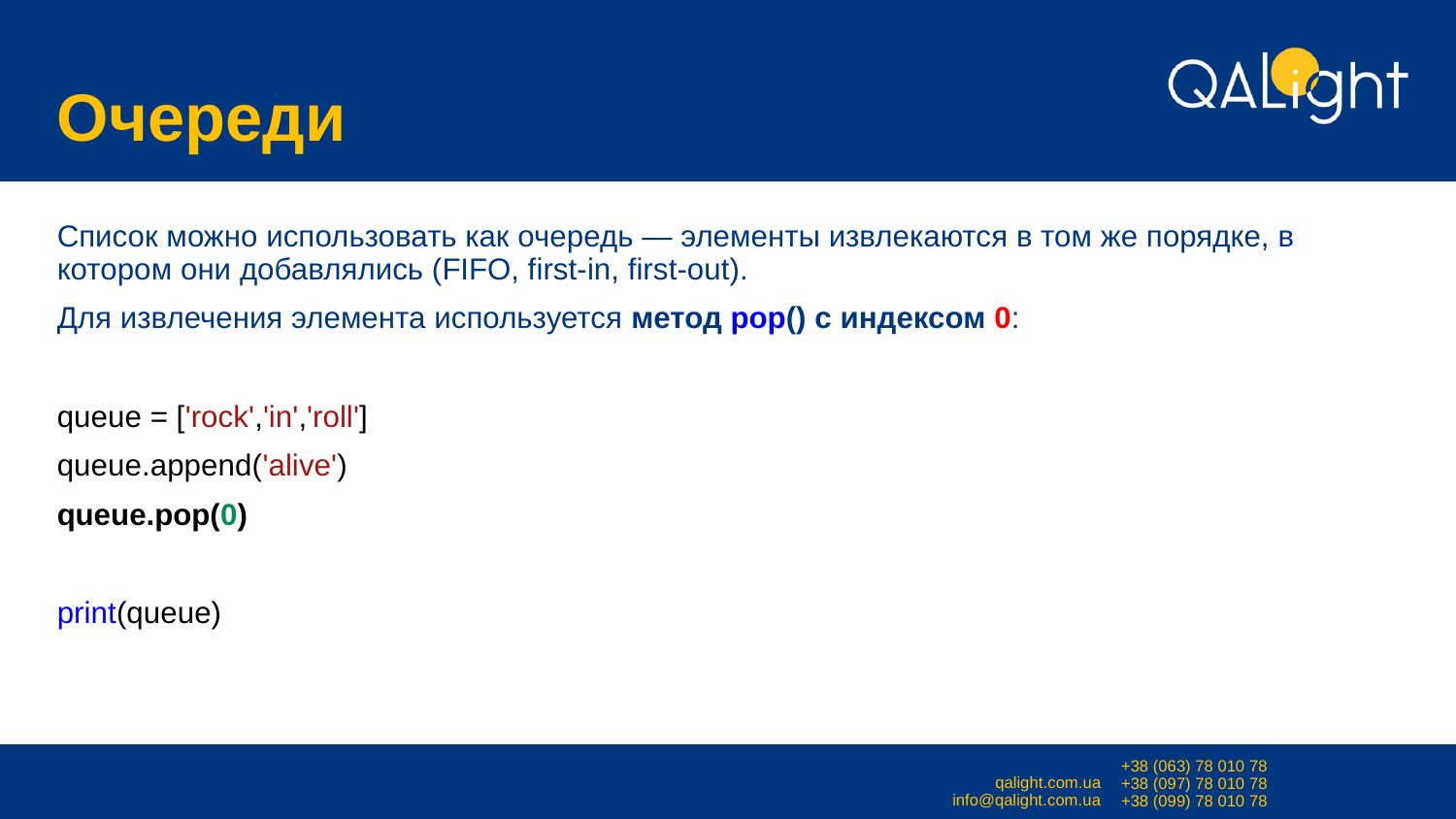

# Очереди
Список можно использовать как очередь — элементы извлекаются в том же порядке, в котором они добавлялись (FIFO, first-in, first-out).
Для извлечения элемента используется метод pop() с индексом 0:

queue = ['rock','in','roll']
queue.append('alive')
queue.pop(0)

print(queue)